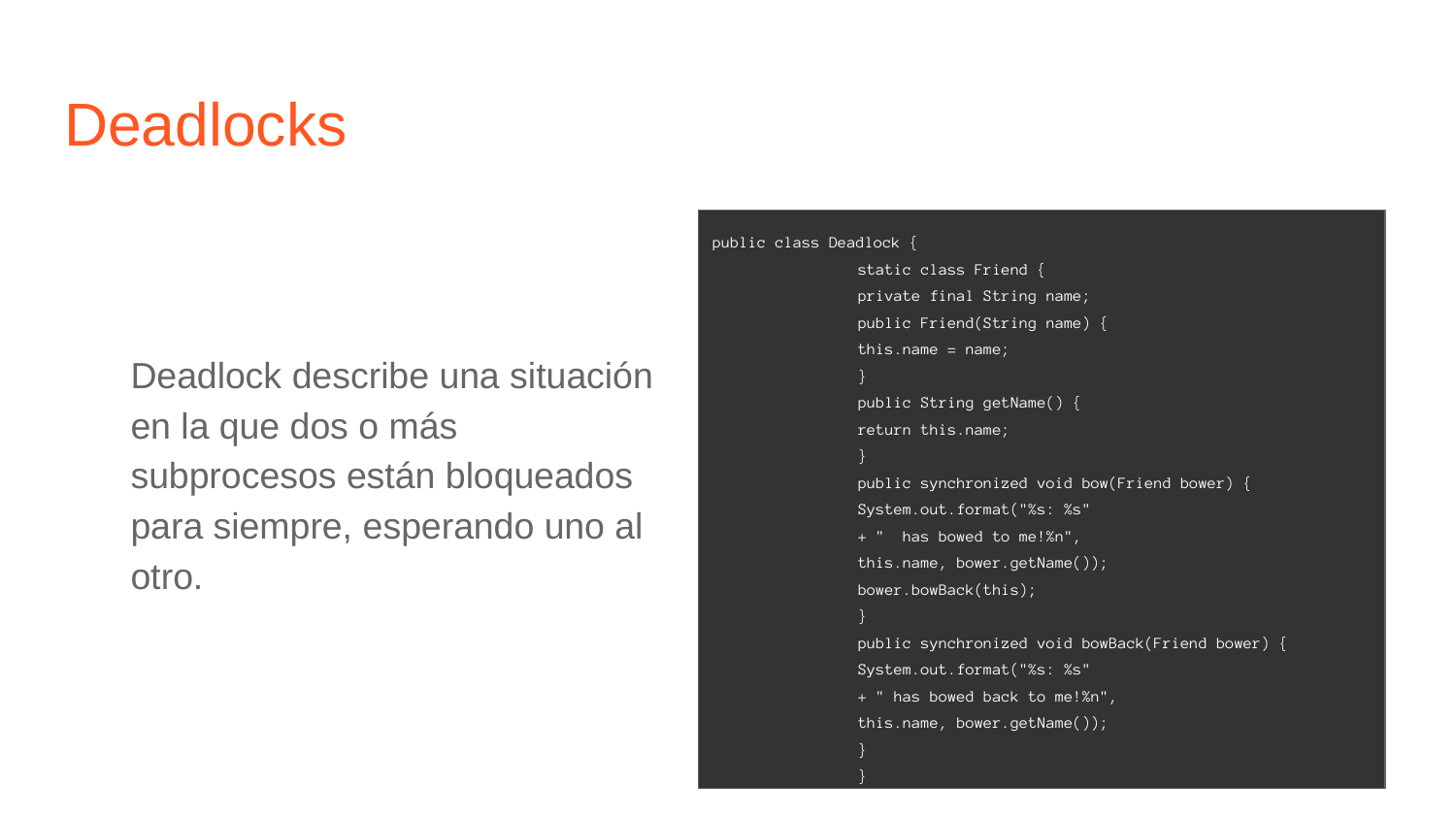

# Deadlocks
public class Deadlock {
	static class Friend {
    	private final String name;
    	public Friend(String name) {
        	this.name = name;
    	}
    	public String getName() {
        	return this.name;
    	}
    	public synchronized void bow(Friend bower) {
        	System.out.format("%s: %s"
            	+ "  has bowed to me!%n",
            	this.name, bower.getName());
        	bower.bowBack(this);
    	}
    	public synchronized void bowBack(Friend bower) {
        	System.out.format("%s: %s"
            	+ " has bowed back to me!%n",
            	this.name, bower.getName());
    	}
	}

Deadlock describe una situación en la que dos o más subprocesos están bloqueados para siempre, esperando uno al otro.